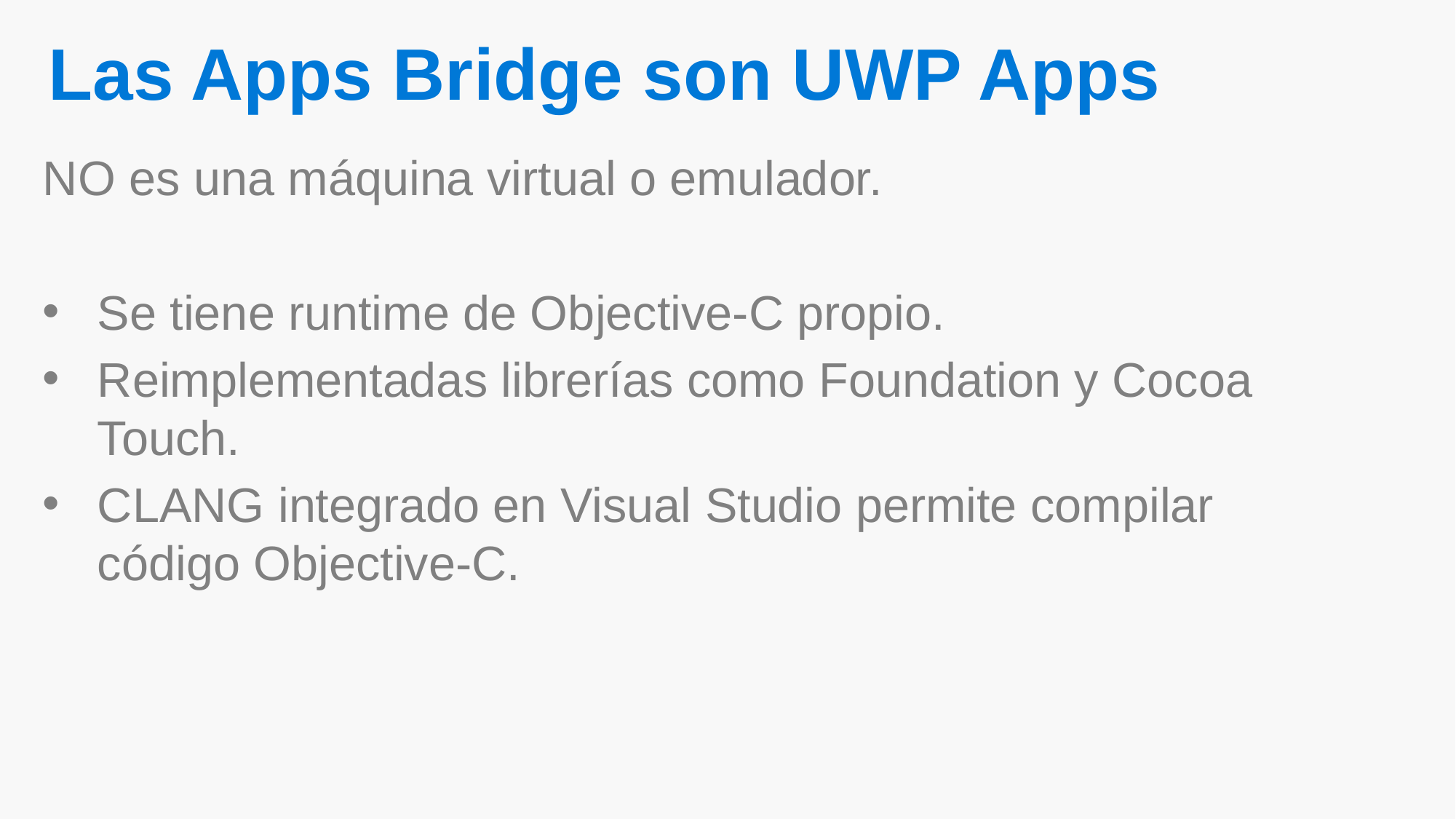

# Las Apps Bridge son UWP Apps
NO es una máquina virtual o emulador.

Se tiene runtime de Objective-C propio.
Reimplementadas librerías como Foundation y Cocoa Touch.
CLANG integrado en Visual Studio permite compilar código Objective-C.